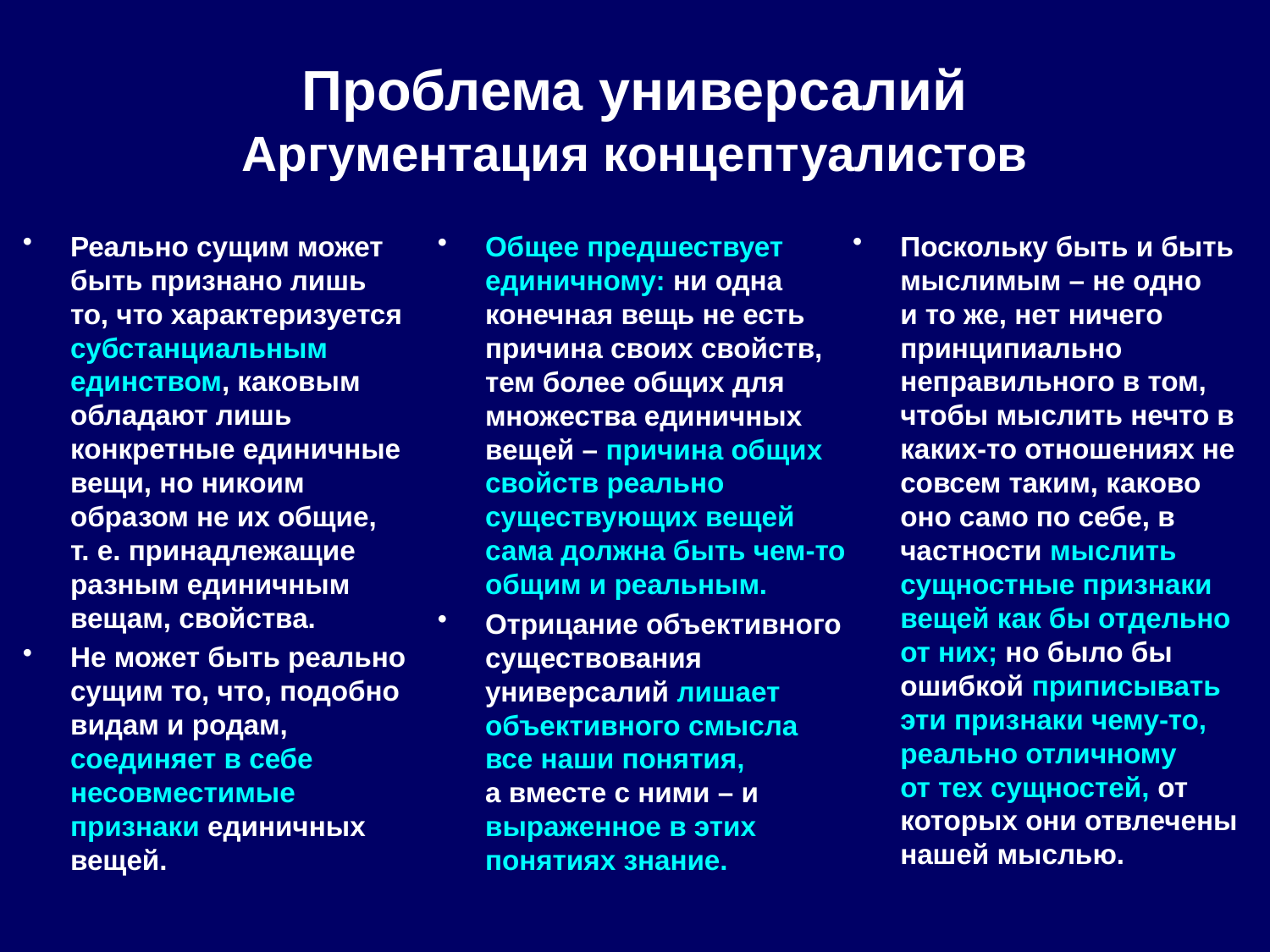

# Проблема универсалий Аргументация концептуалистов
Реально сущим может быть признано лишь то, что характеризуется субстанциальным единством, каковым обладают лишь конкретные единичные вещи, но никоим образом не их общие,
т. е. принадлежащие разным единичным вещам, свойства.
Не может быть реально сущим то, что, подобно видам и родам, соединяет в себе несовместимые признаки единичных вещей.
Поскольку быть и быть мыслимым – не одно
и то же, нет ничего принципиально неправильного в том, чтобы мыслить нечто в каких-то отношениях не совсем таким, каково оно само по себе, в частности мыслить сущностные признаки вещей как бы отдельно от них; но было бы ошибкой приписывать эти признаки чему-то, реально отличному
от тех сущностей, от которых они отвлечены нашей мыслью.
Общее предшествует единичному: ни одна конечная вещь не есть причина своих свойств, тем более общих для множества единичных вещей – причина общих свойств реально существующих вещей сама должна быть чем-то общим и реальным.
Отрицание объективного существования универсалий лишает объективного смысла все наши понятия,
а вместе с ними – и выраженное в этих понятиях знание.